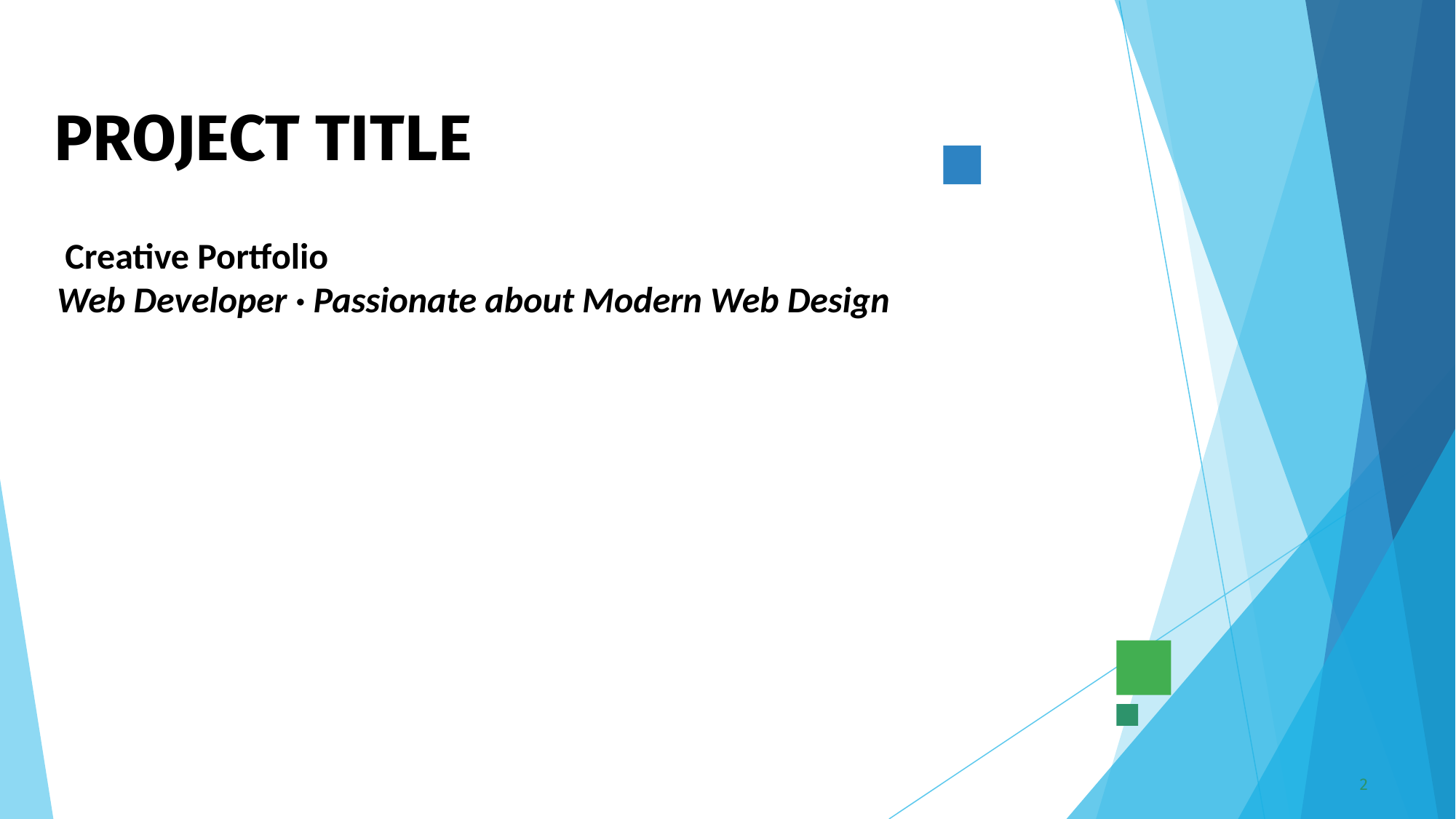

# PROJECT TITLE

 Creative Portfolio
Web Developer · Passionate about Modern Web Design

2